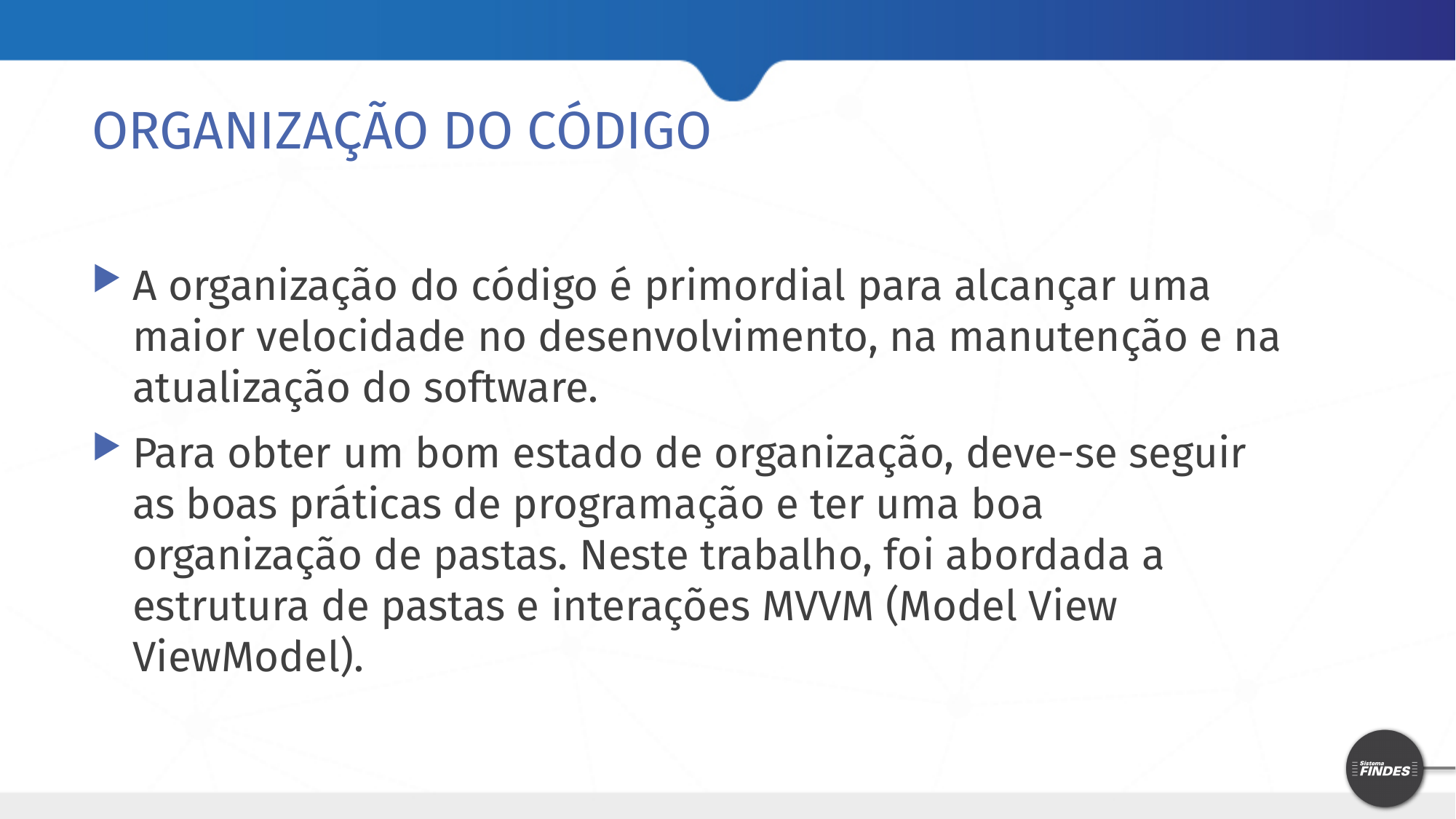

# ORGANIZAÇÃO DO CÓDIGO

A organização do código é primordial para alcançar uma maior velocidade no desenvolvimento, na manutenção e na atualização do software.
Para obter um bom estado de organização, deve-se seguir as boas práticas de programação e ter uma boa organização de pastas. Neste trabalho, foi abordada a estrutura de pastas e interações MVVM (Model View ViewModel).